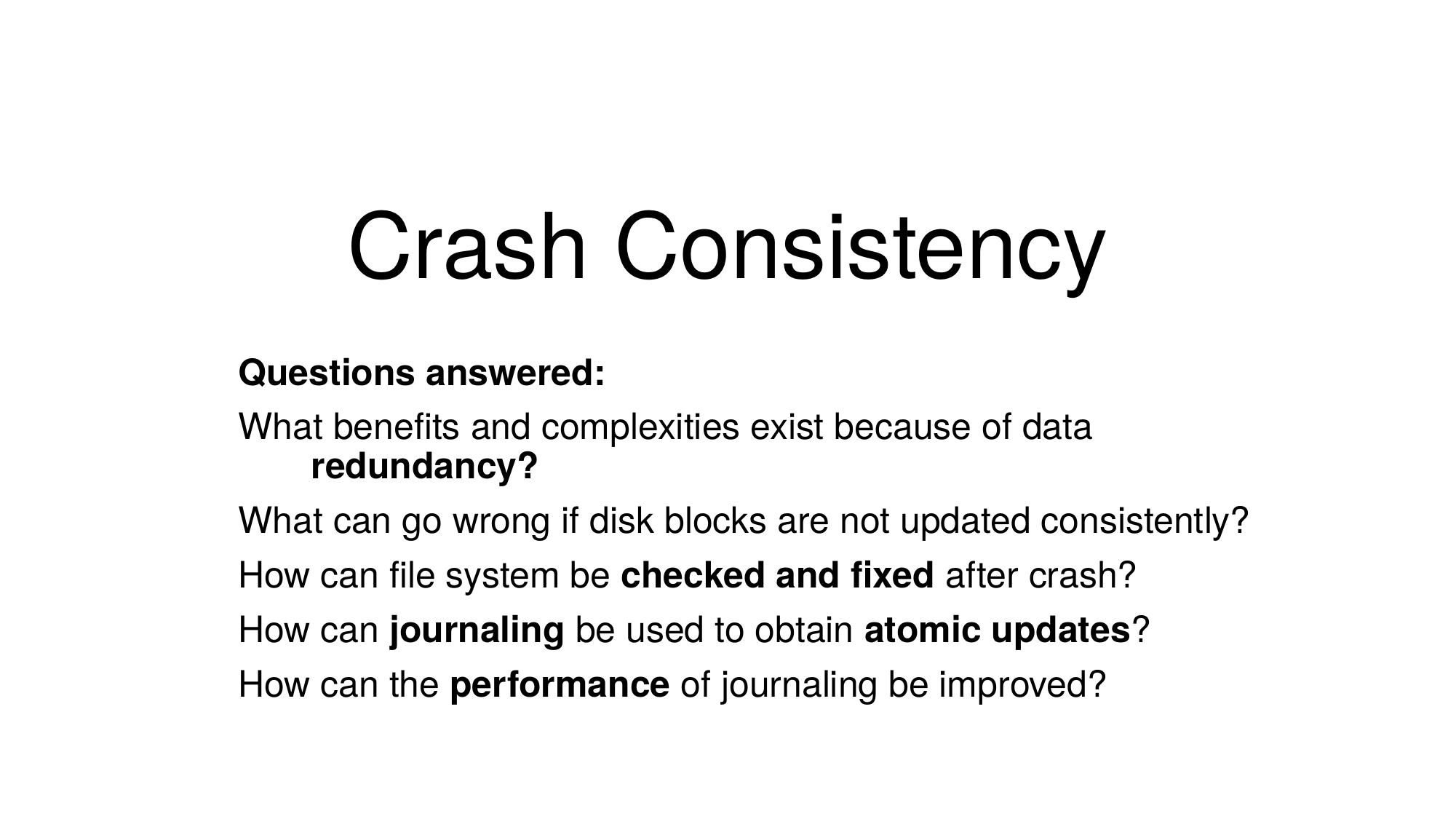

# Crash Consistency
Questions answered:
What benefits and complexities exist because of data redundancy?
What can go wrong if disk blocks are not updated consistently?
How can file system be checked and fixed after crash?
How can journaling be used to obtain atomic updates?
How can the performance of journaling be improved?